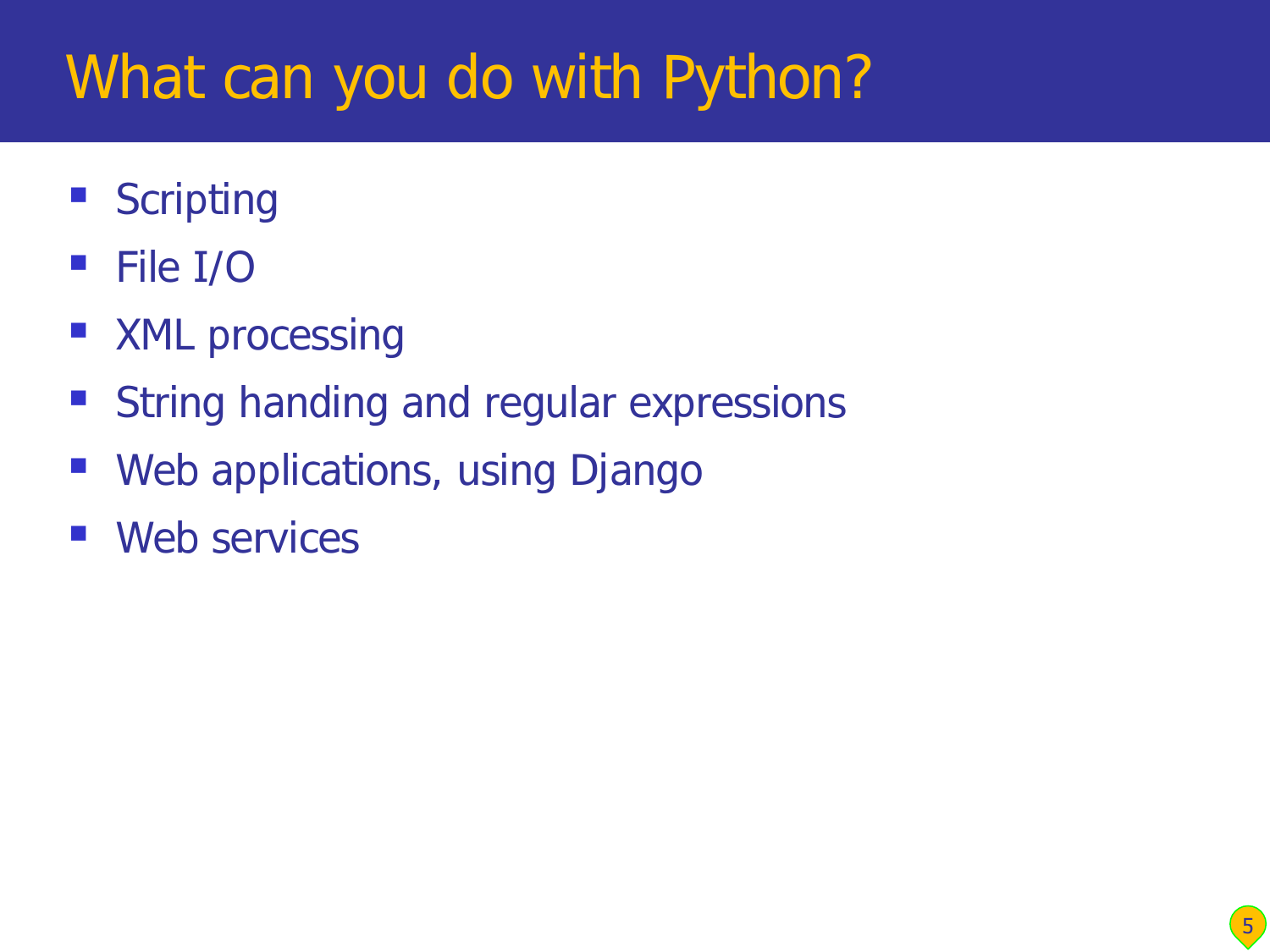

# What can you do with Python?
Scripting
File I/O
XML processing
String handing and regular expressions
Web applications, using Django
Web services
5